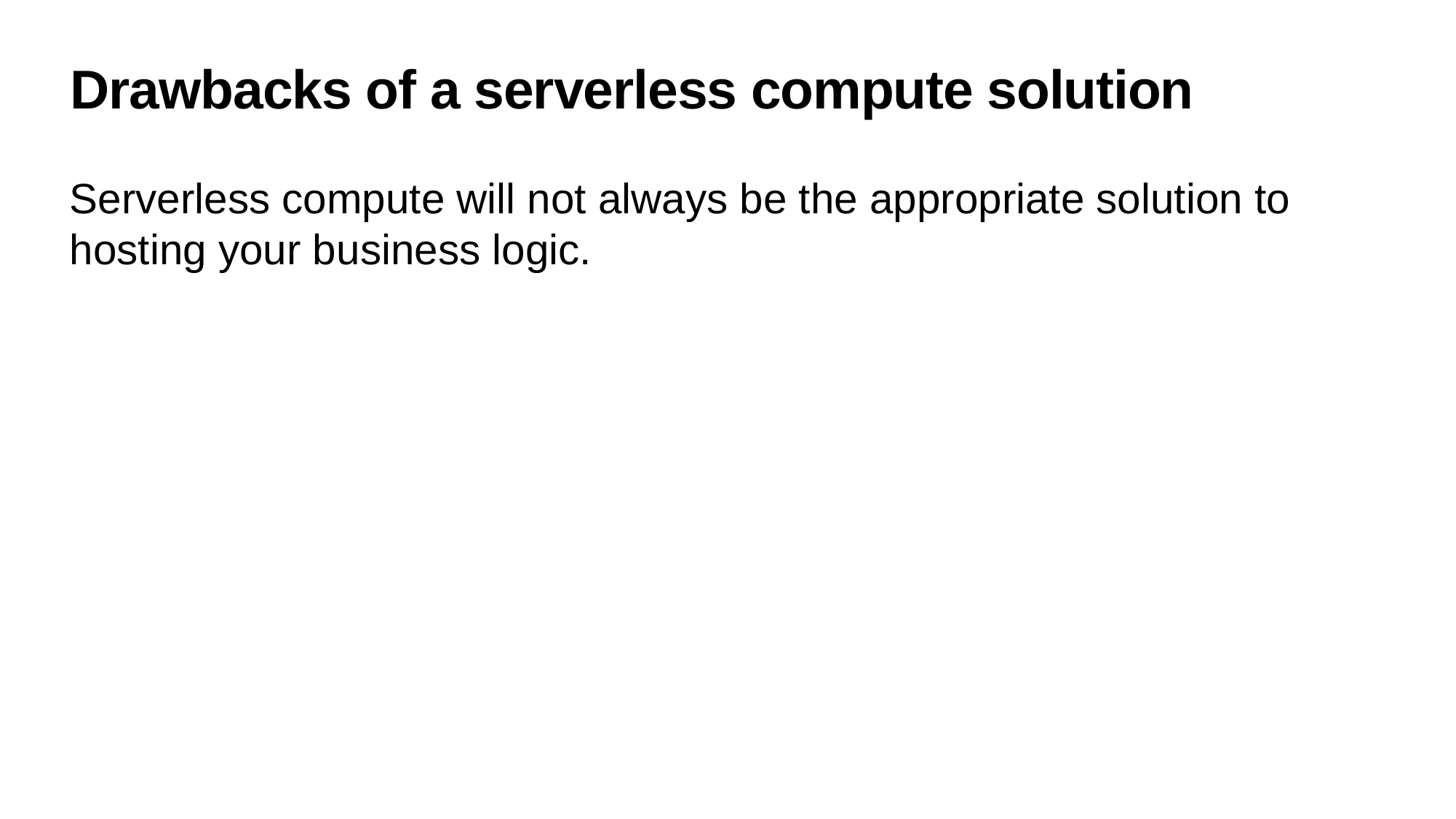

# Drawbacks of a serverless compute solution
Serverless compute will not always be the appropriate solution to hosting your business logic.